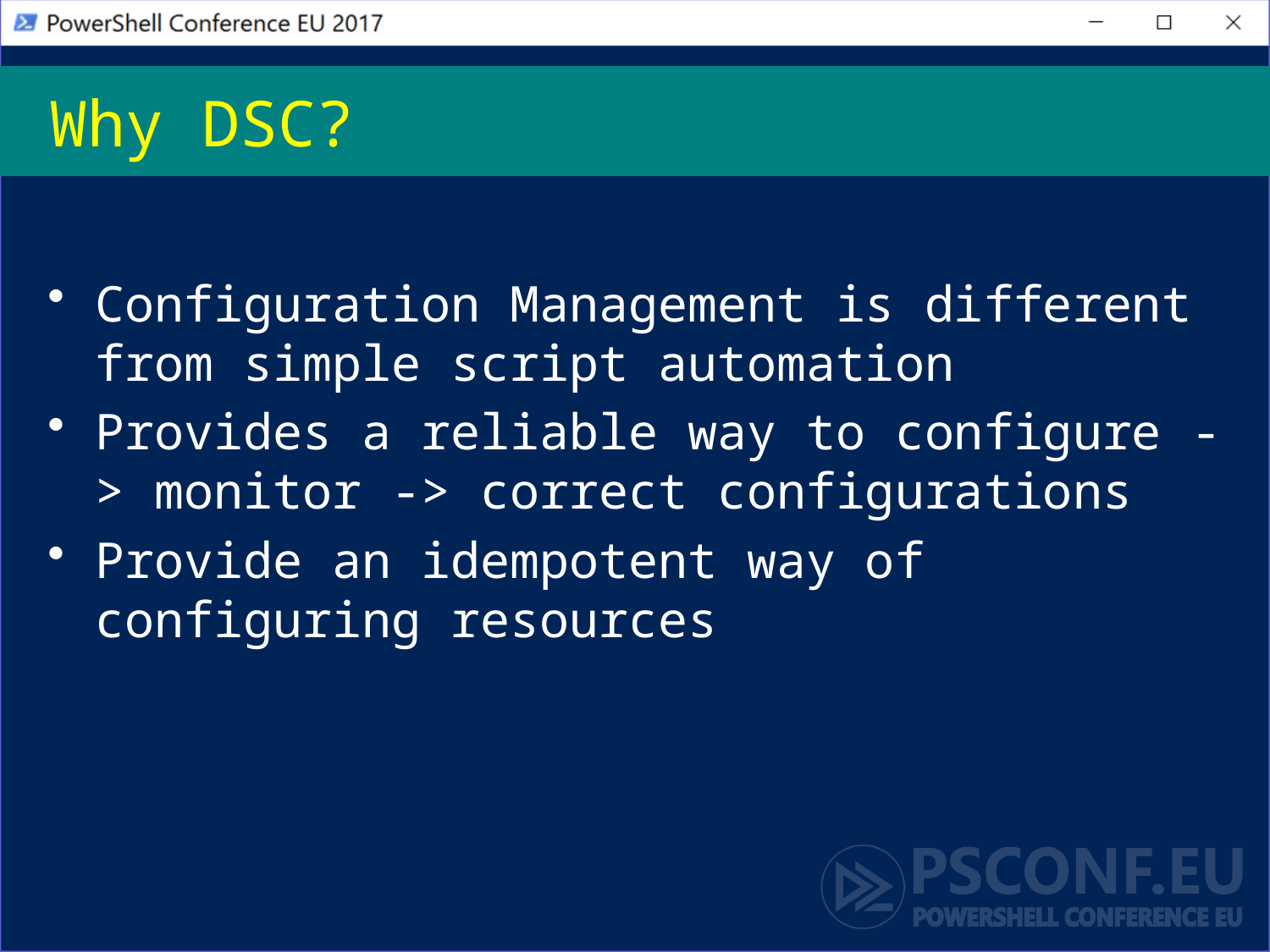

# Why DSC?
Configuration Management is different from simple script automation
Provides a reliable way to configure -> monitor -> correct configurations
Provide an idempotent way of configuring resources